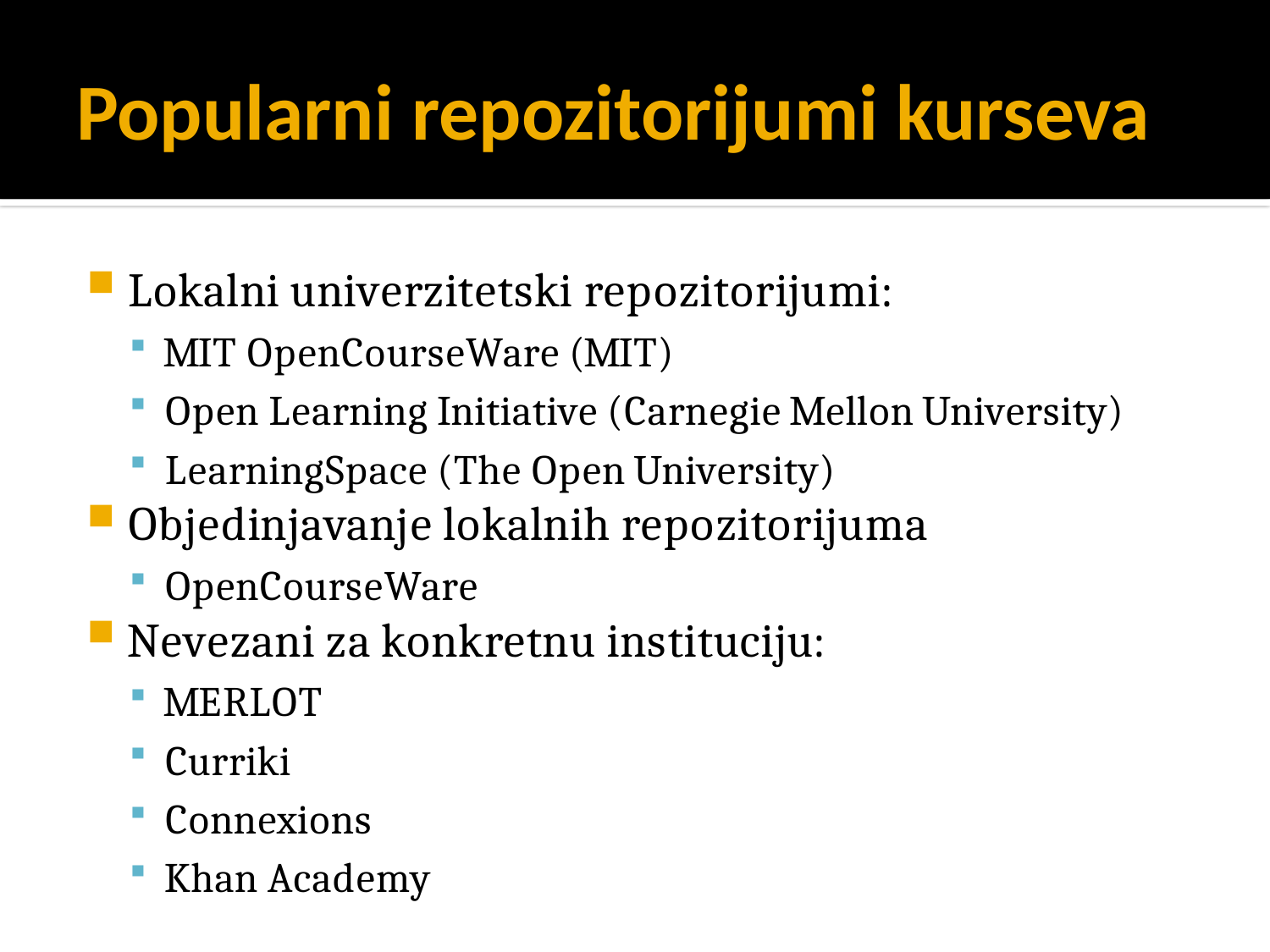

# Popularni repozitorijumi kurseva
Lokalni univerzitetski repozitorijumi:
MIT OpenCourseWare (MIT)
Open Learning Initiative (Carnegie Mellon University)
LearningSpace (The Open University)
Objedinjavanje lokalnih repozitorijuma
OpenCourseWare
Nevezani za konkretnu instituciju:
MERLOT
Curriki
Connexions
Khan Academy